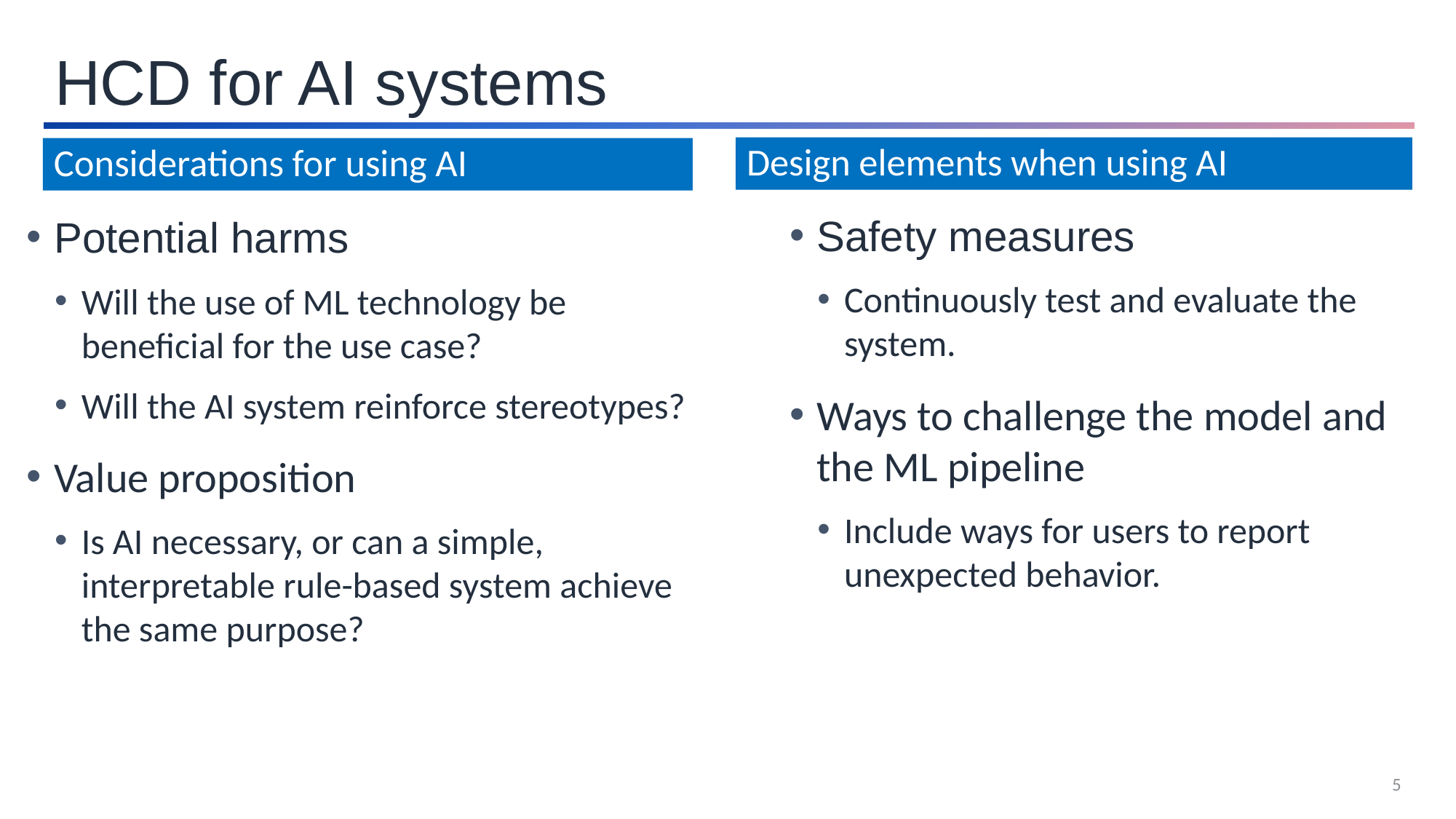

HCD for AI systems
Design elements when using AI
Considerations for using AI
Safety measures
Continuously test and evaluate the system.
Ways to challenge the model and the ML pipeline
Include ways for users to report unexpected behavior.
Potential harms
Will the use of ML technology be beneficial for the use case?
Will the AI system reinforce stereotypes?
Value proposition
Is AI necessary, or can a simple, interpretable rule-based system achieve the same purpose?
5